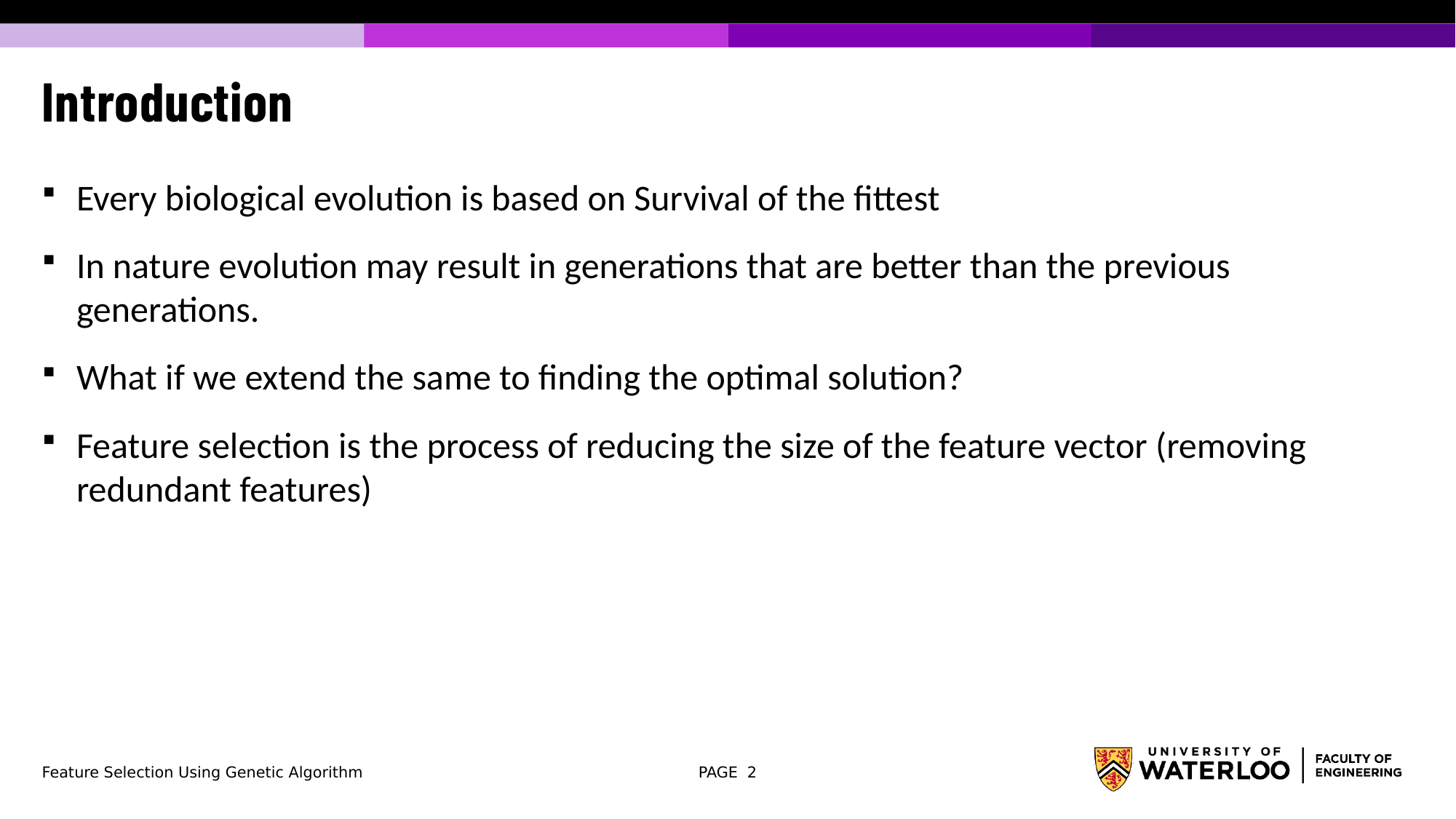

# Introduction
Every biological evolution is based on Survival of the fittest
In nature evolution may result in generations that are better than the previous generations.
What if we extend the same to finding the optimal solution?
Feature selection is the process of reducing the size of the feature vector (removing redundant features)

Feature Selection Using Genetic Algorithm
PAGE  2